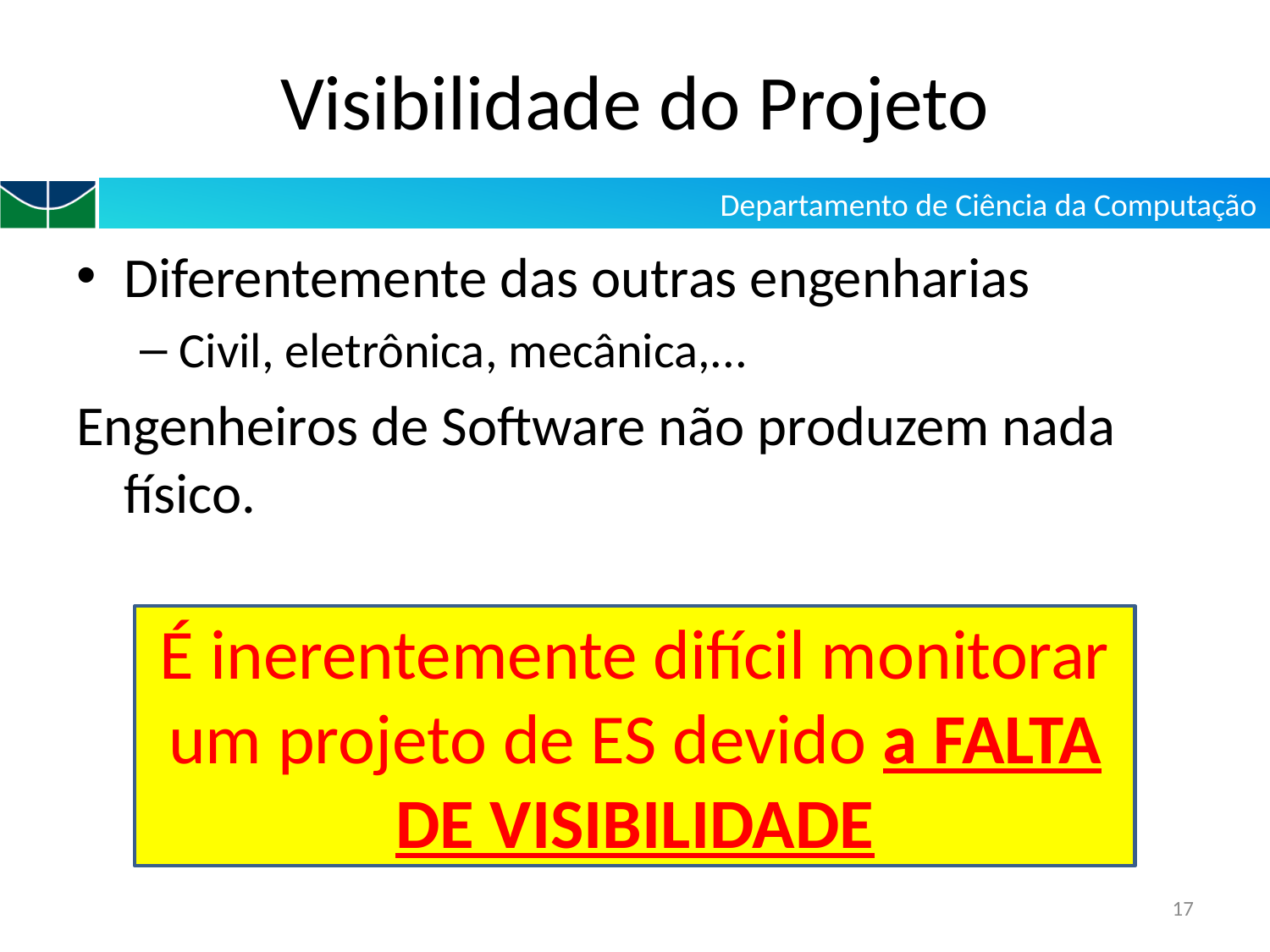

# Visibilidade do Projeto
Diferentemente das outras engenharias
Civil, eletrônica, mecânica,...
Engenheiros de Software não produzem nada físico.

É inerentemente difícil monitorar um projeto de ES devido a FALTA DE VISIBILIDADE
17